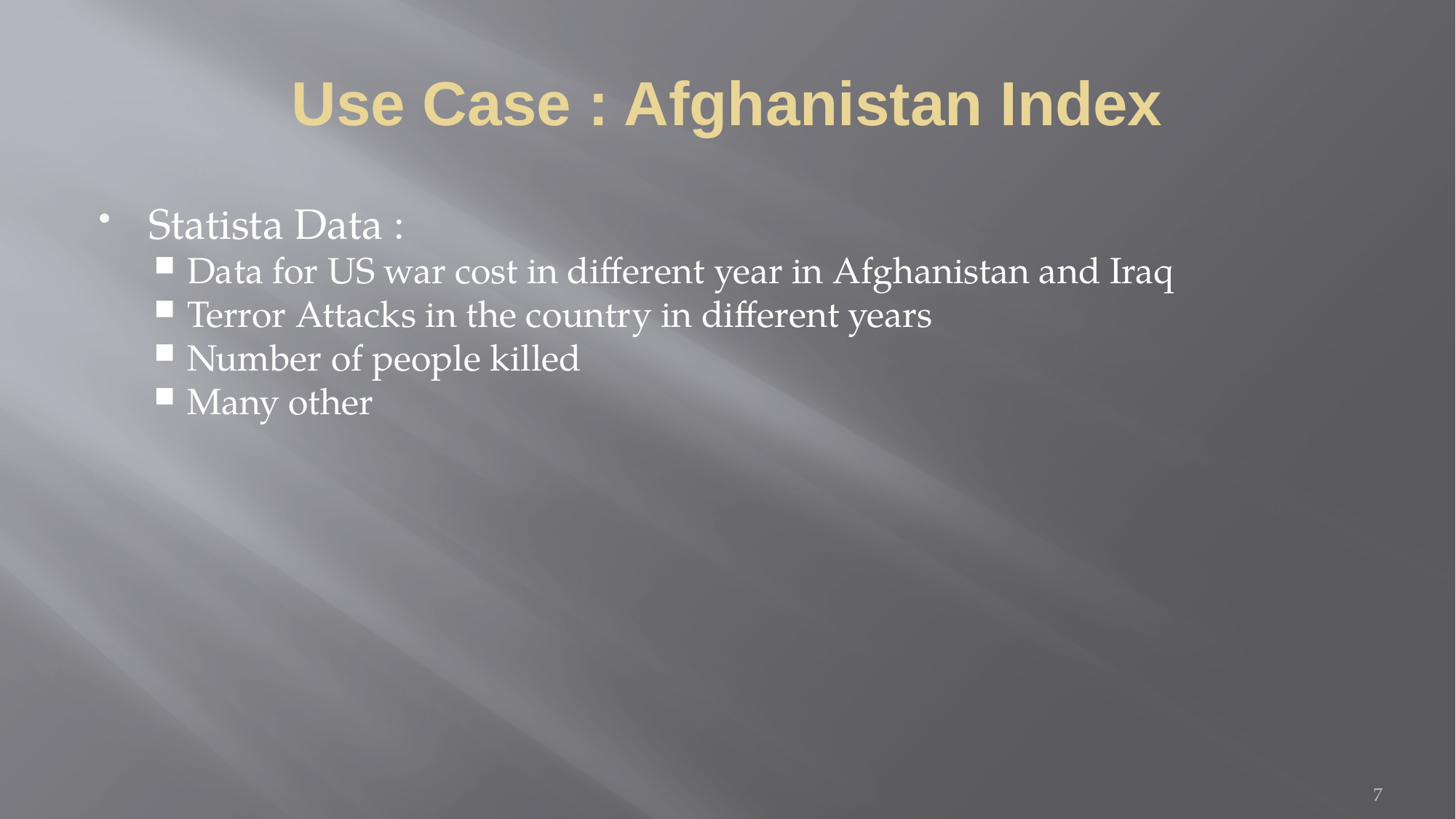

Use Case : Afghanistan Index
Statista Data :
Data for US war cost in different year in Afghanistan and Iraq
Terror Attacks in the country in different years
Number of people killed
Many other

7